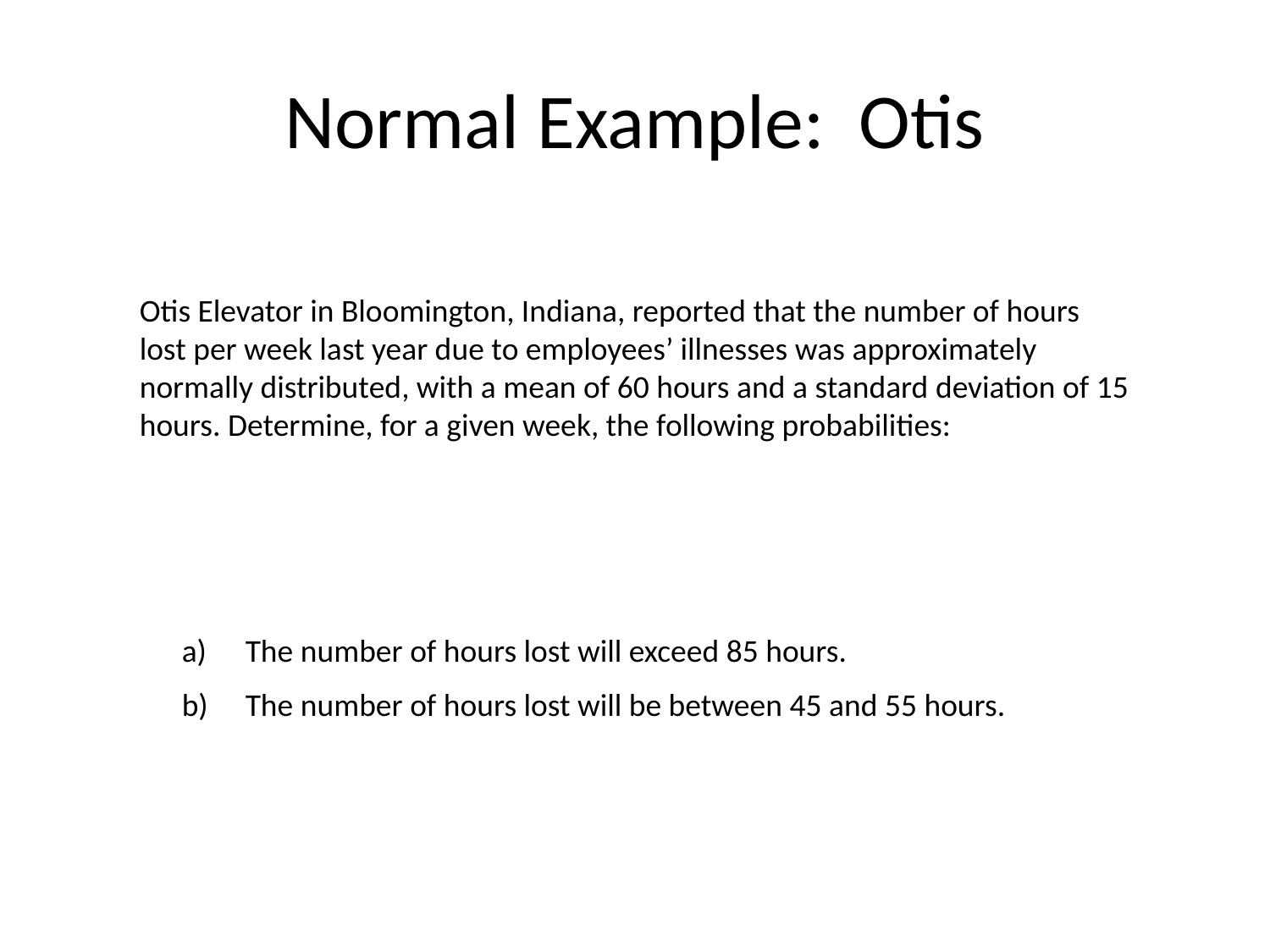

# Normal Example:  Otis
Otis Elevator in Bloomington, Indiana, reported that the number of hours lost per week last year due to employees’ illnesses was approximately normally distributed, with a mean of 60 hours and a standard deviation of 15 hours. Determine, for a given week, the following probabilities:
The number of hours lost will exceed 85 hours.
The number of hours lost will be between 45 and 55 hours.